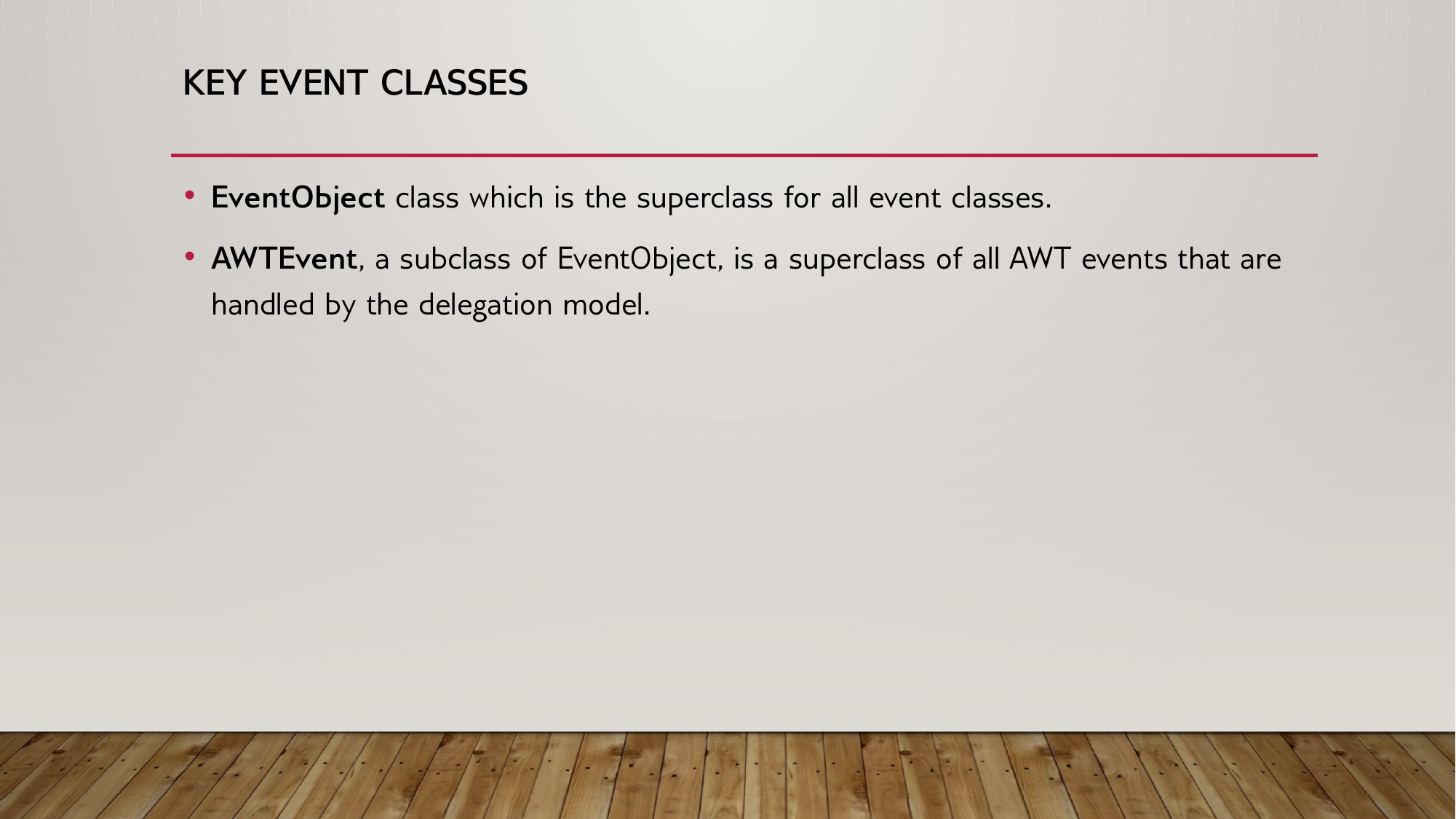

# Key Event Classes
EventObject class which is the superclass for all event classes.
AWTEvent, a subclass of EventObject, is a superclass of all AWT events that are handled by the delegation model.